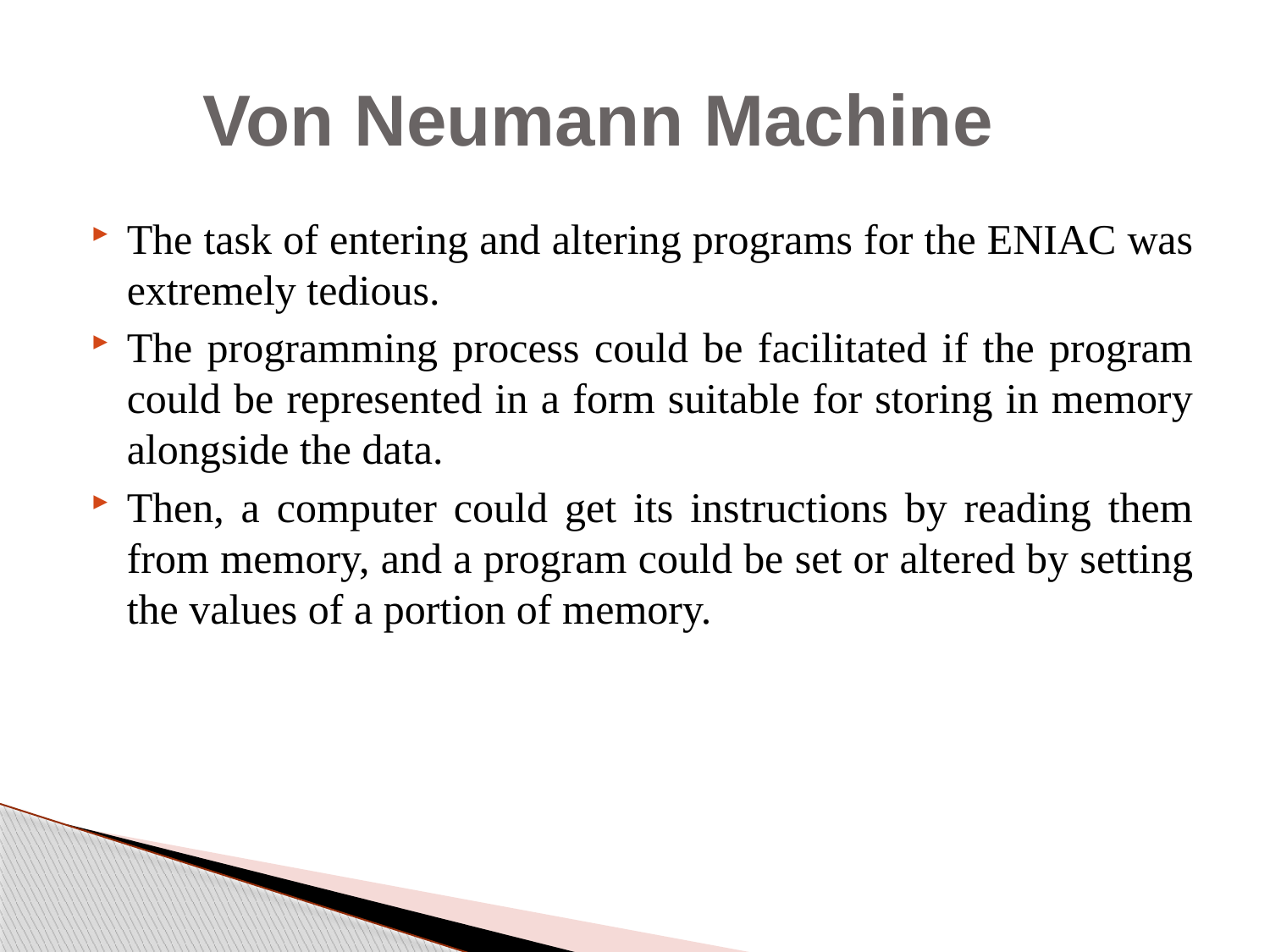

# Von Neumann Machine
The task of entering and altering programs for the ENIAC was extremely tedious.
The programming process could be facilitated if the program could be represented in a form suitable for storing in memory alongside the data.
Then, a computer could get its instructions by reading them from memory, and a program could be set or altered by setting the values of a portion of memory.